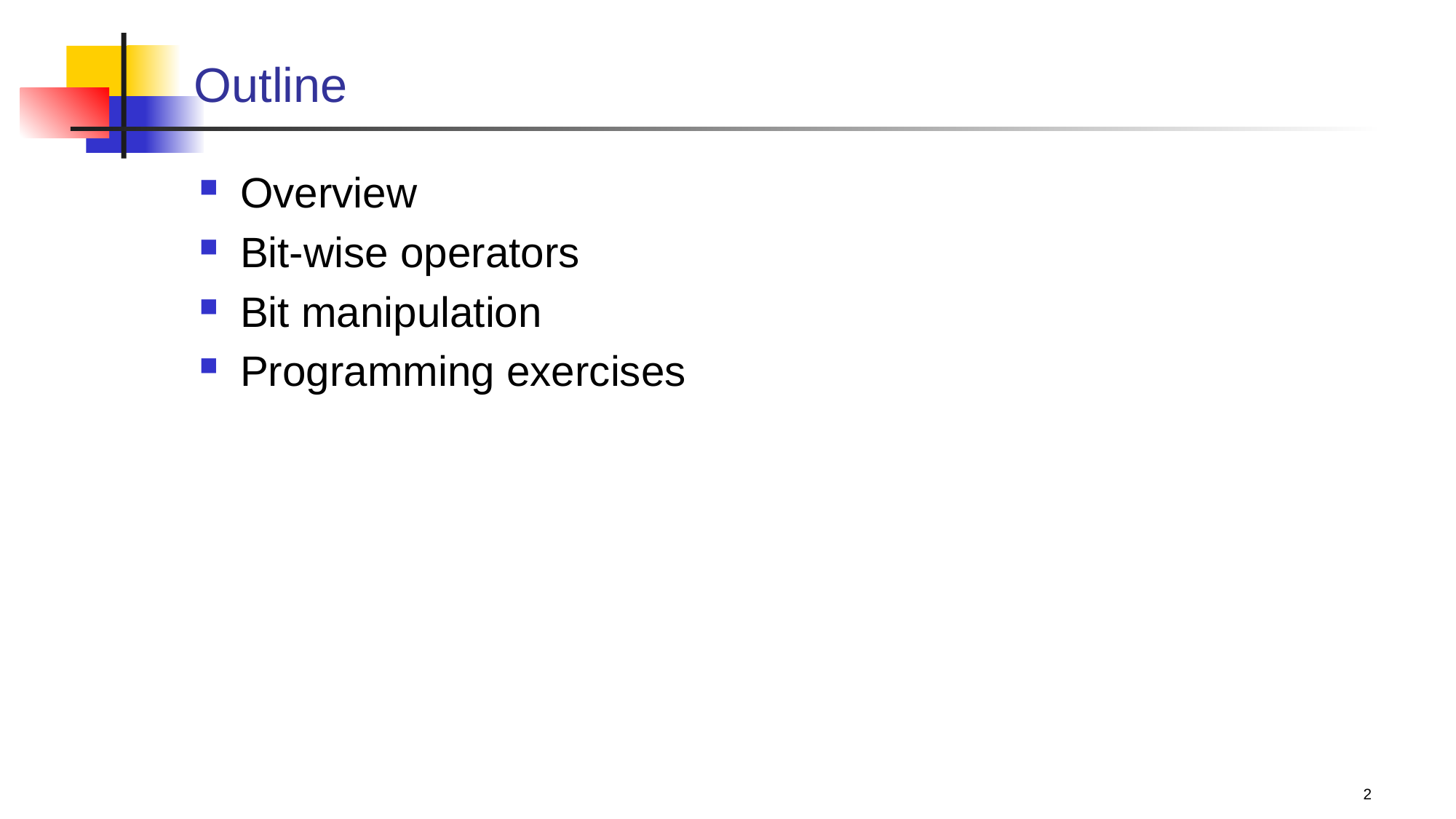

# Outline
Overview
Bit-wise operators
Bit manipulation
Programming exercises
2